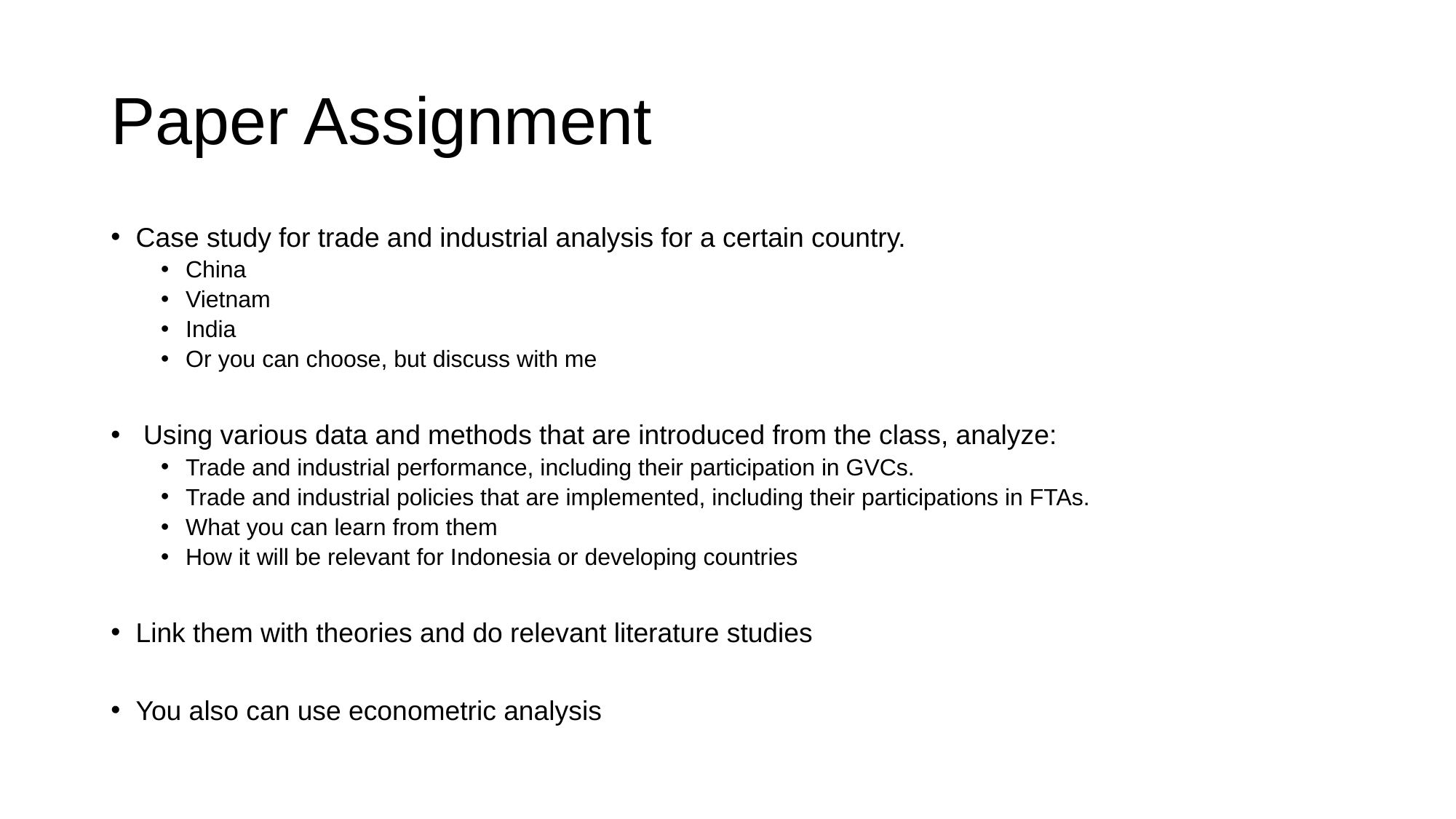

# Paper Assignment
Case study for trade and industrial analysis for a certain country.
China
Vietnam
India
Or you can choose, but discuss with me

 Using various data and methods that are introduced from the class, analyze:
Trade and industrial performance, including their participation in GVCs.
Trade and industrial policies that are implemented, including their participations in FTAs.
What you can learn from them
How it will be relevant for Indonesia or developing countries

Link them with theories and do relevant literature studies

You also can use econometric analysis